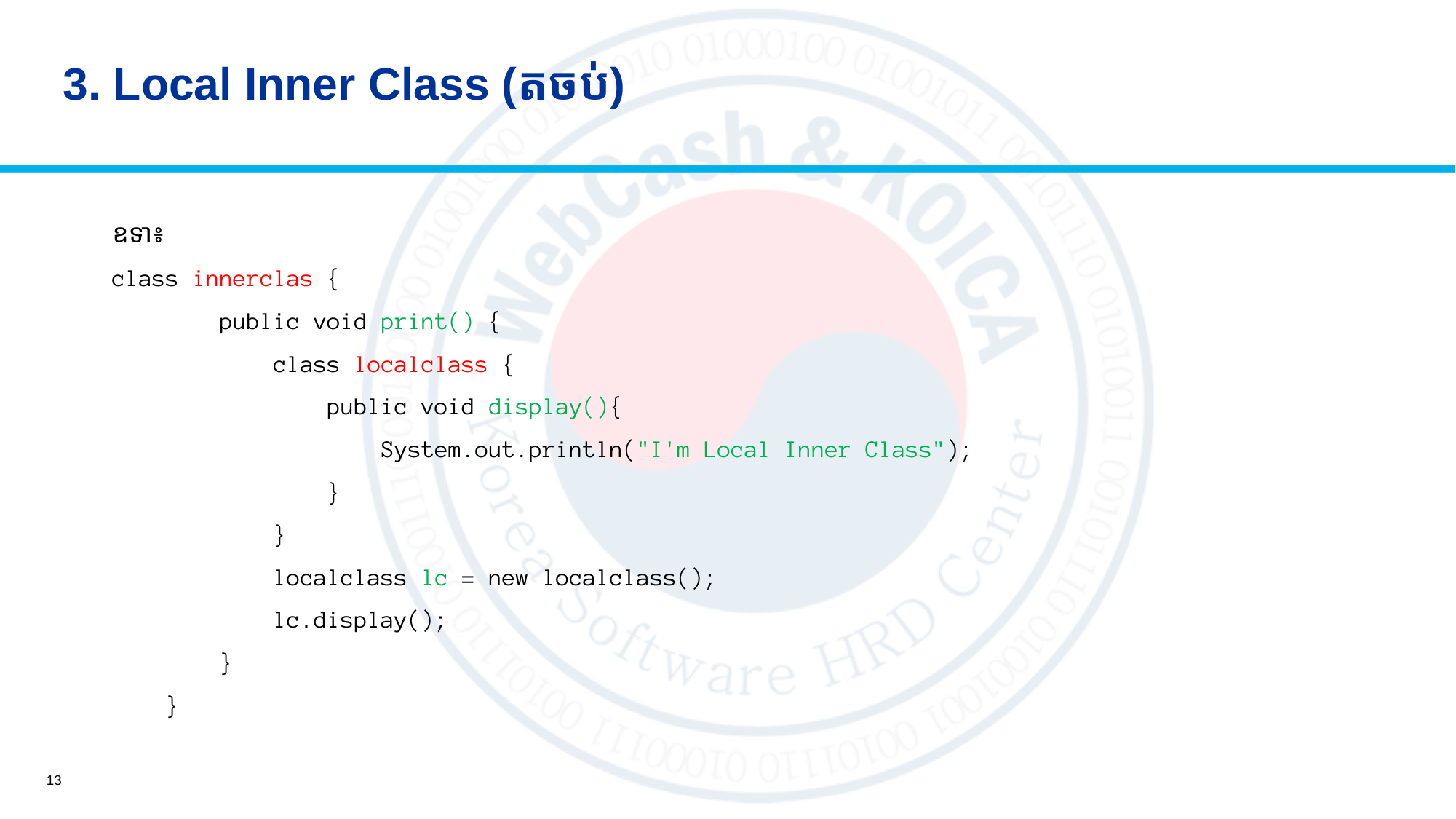

# 3. Local Inner Class (តចប់)
ឧទា៖
	class innerclas {
        public void print() {
            class localclass {
                public void display(){
                    System.out.println("I'm Local Inner Class");
                }
            }
            localclass lc = new localclass();
            lc.display();
        }
    }

13